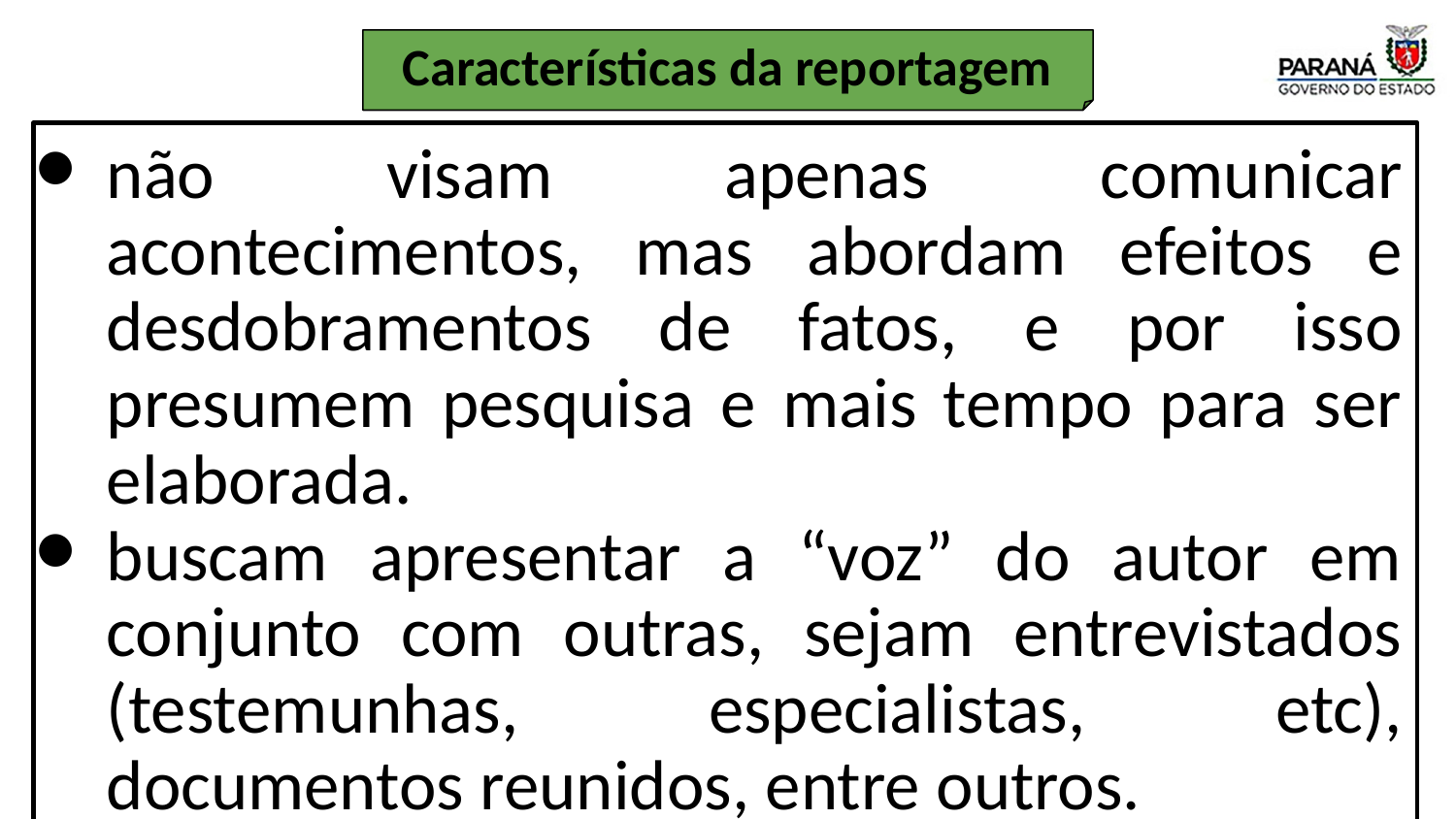

Características da reportagem
não visam apenas comunicar acontecimentos, mas abordam efeitos e desdobramentos de fatos, e por isso presumem pesquisa e mais tempo para ser elaborada.
buscam apresentar a “voz” do autor em conjunto com outras, sejam entrevistados (testemunhas, especialistas, etc), documentos reunidos, entre outros.